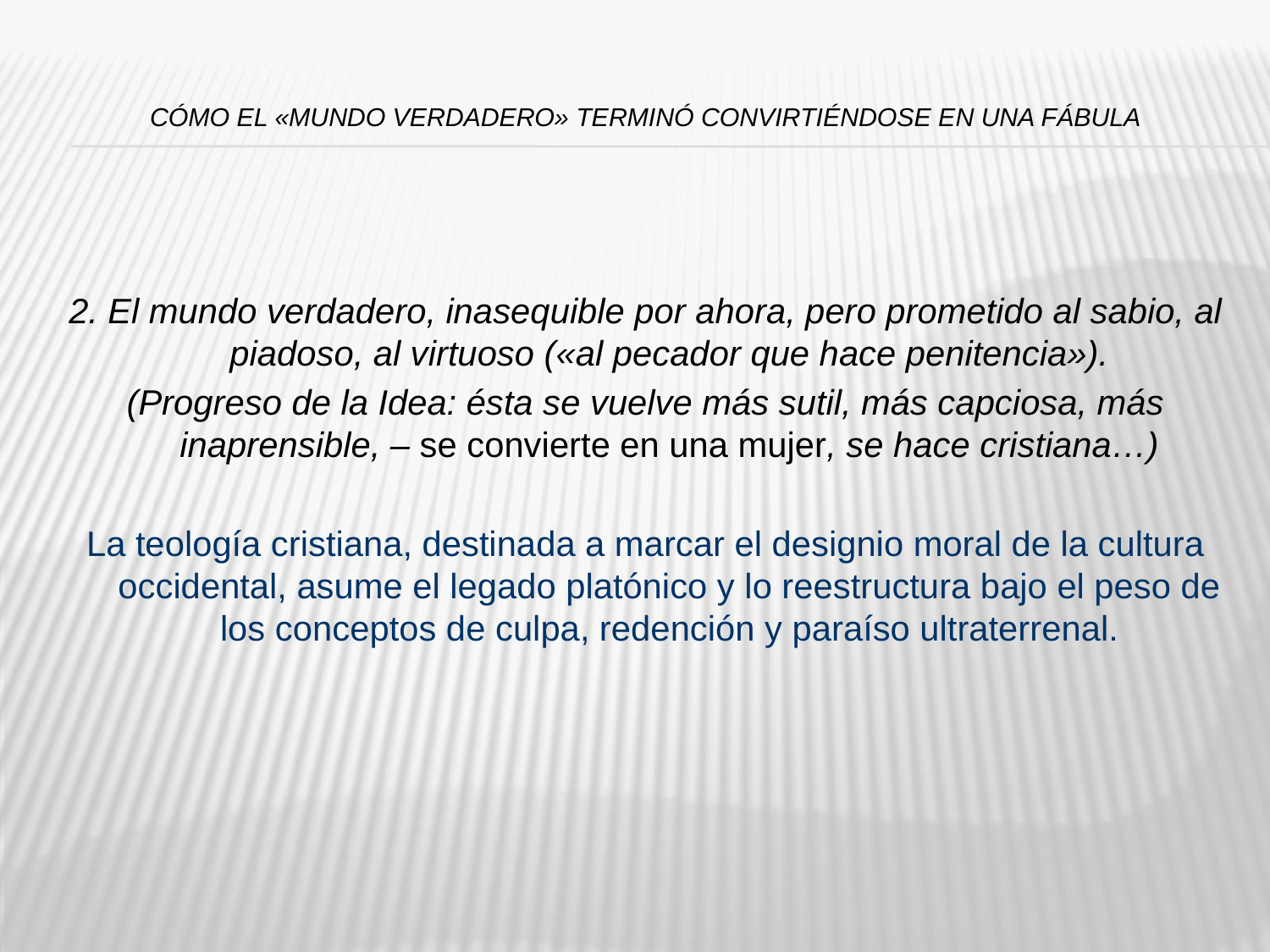

# Cómo el «mundo verdadero» terminó convirtiéndose en una fábula

2. El mundo verdadero, inasequible por ahora, pero prometido al sabio, al piadoso, al virtuoso («al pecador que hace penitencia»).
(Progreso de la Idea: ésta se vuelve más sutil, más capciosa, más inaprensible, – se convierte en una mujer, se hace cristiana…)

La teología cristiana, destinada a marcar el designio moral de la cultura occidental, asume el legado platónico y lo reestructura bajo el peso de los conceptos de culpa, redención y paraíso ultraterrenal.